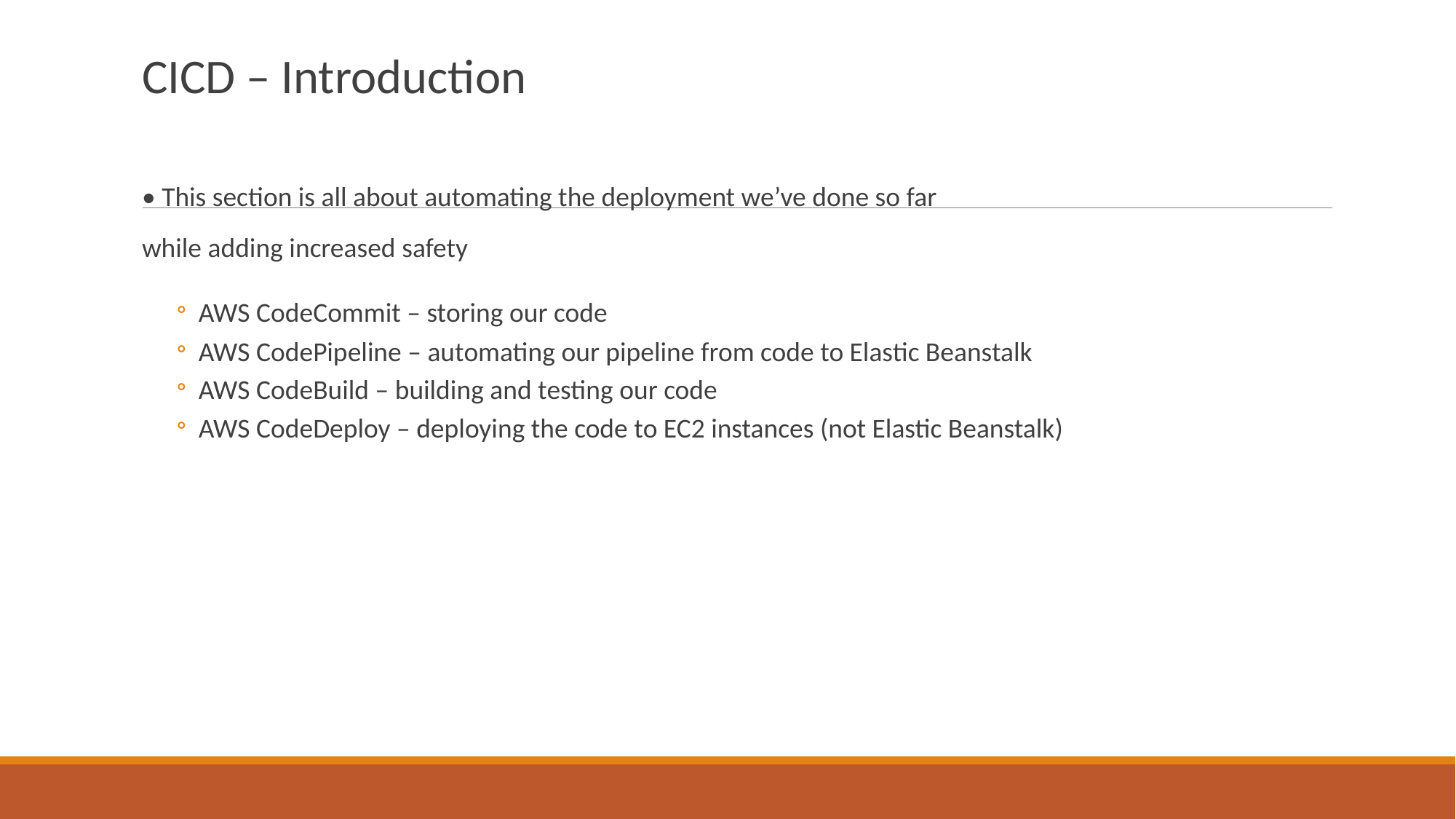

CICD – Introduction
• This section is all about automating the deployment we’ve done so far
while adding increased safety
AWS CodeCommit – storing our code
AWS CodePipeline – automating our pipeline from code to Elastic Beanstalk
AWS CodeBuild – building and testing our code
AWS CodeDeploy – deploying the code to EC2 instances (not Elastic Beanstalk)